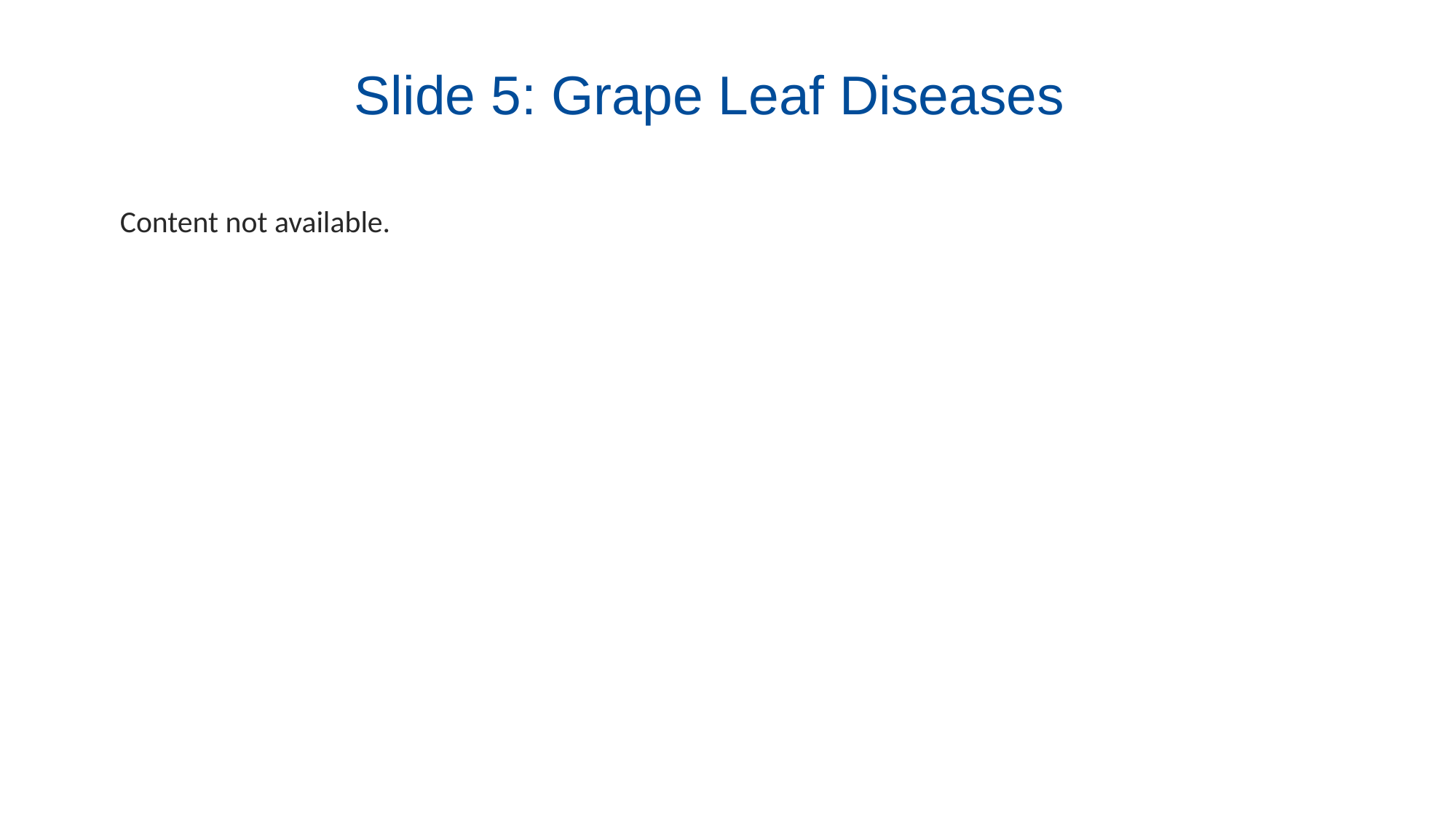

Slide 5: Grape Leaf Diseases

Content not available.